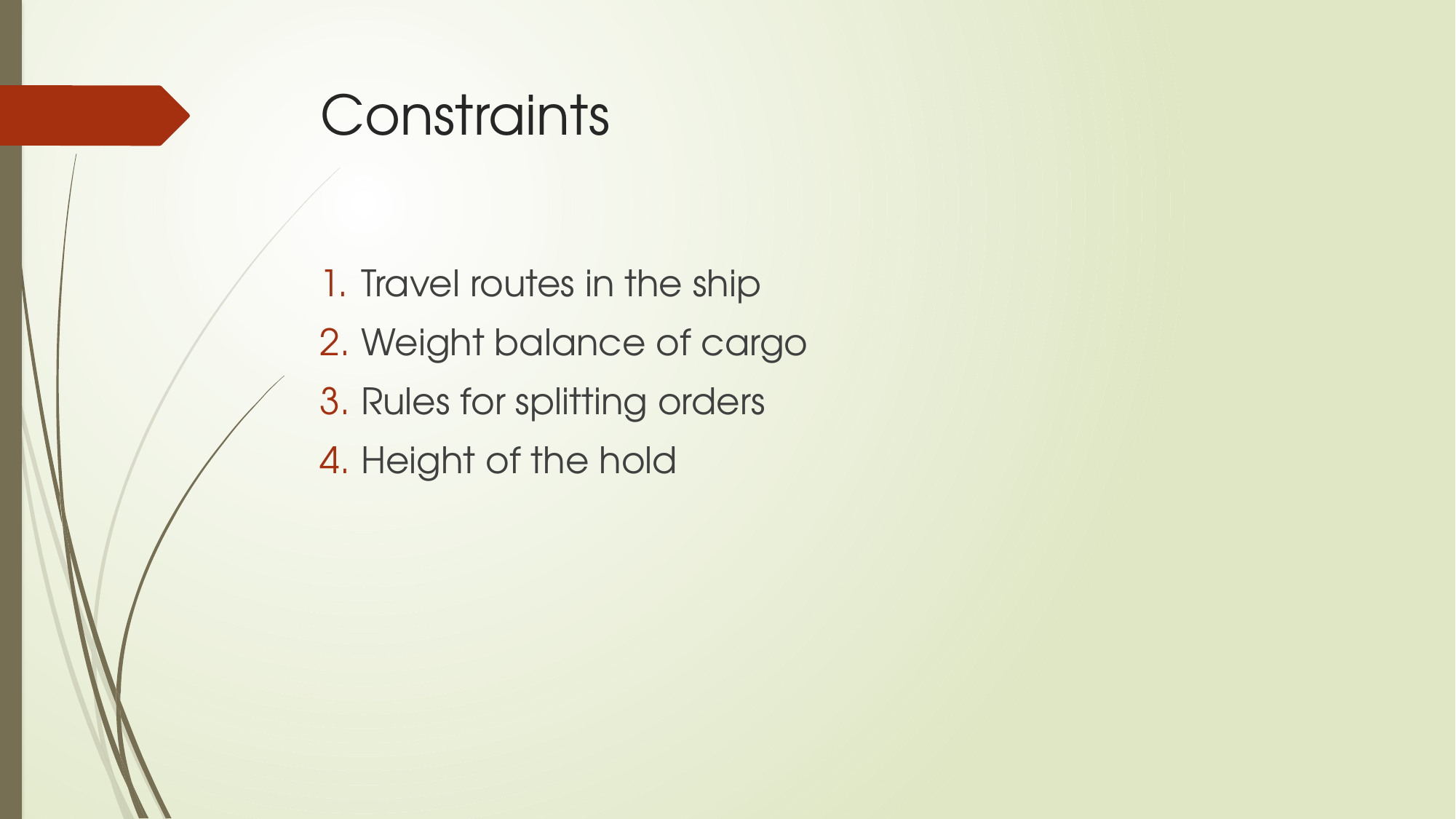

# Constraints
Travel routes in the ship
Weight balance of cargo
Rules for splitting orders
Height of the hold